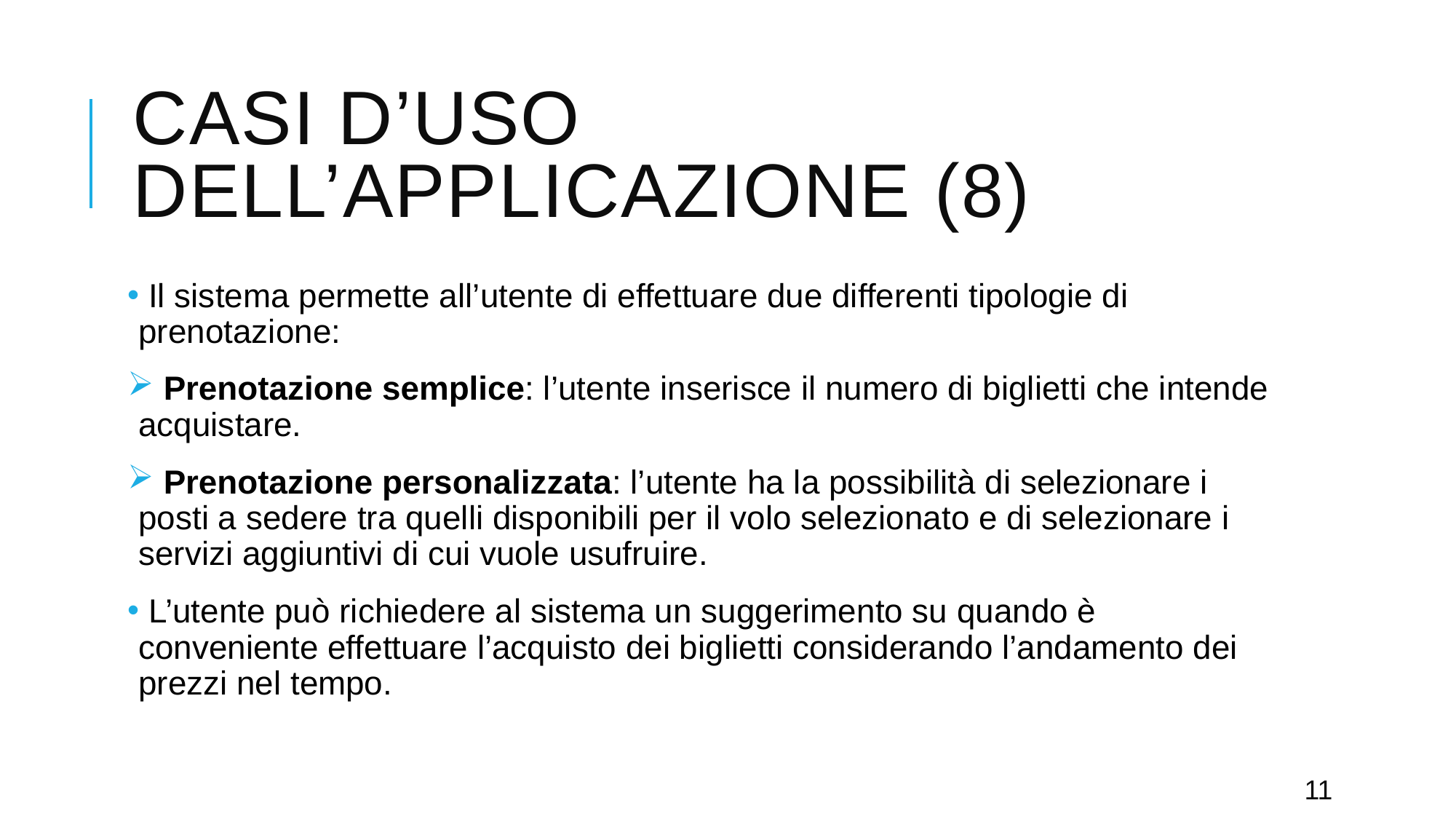

# CASI d’uso dell’applicazione (8)
 Il sistema permette all’utente di effettuare due differenti tipologie di prenotazione:
 Prenotazione semplice: l’utente inserisce il numero di biglietti che intende acquistare.
 Prenotazione personalizzata: l’utente ha la possibilità di selezionare i posti a sedere tra quelli disponibili per il volo selezionato e di selezionare i servizi aggiuntivi di cui vuole usufruire.
 L’utente può richiedere al sistema un suggerimento su quando è conveniente effettuare l’acquisto dei biglietti considerando l’andamento dei prezzi nel tempo.
11